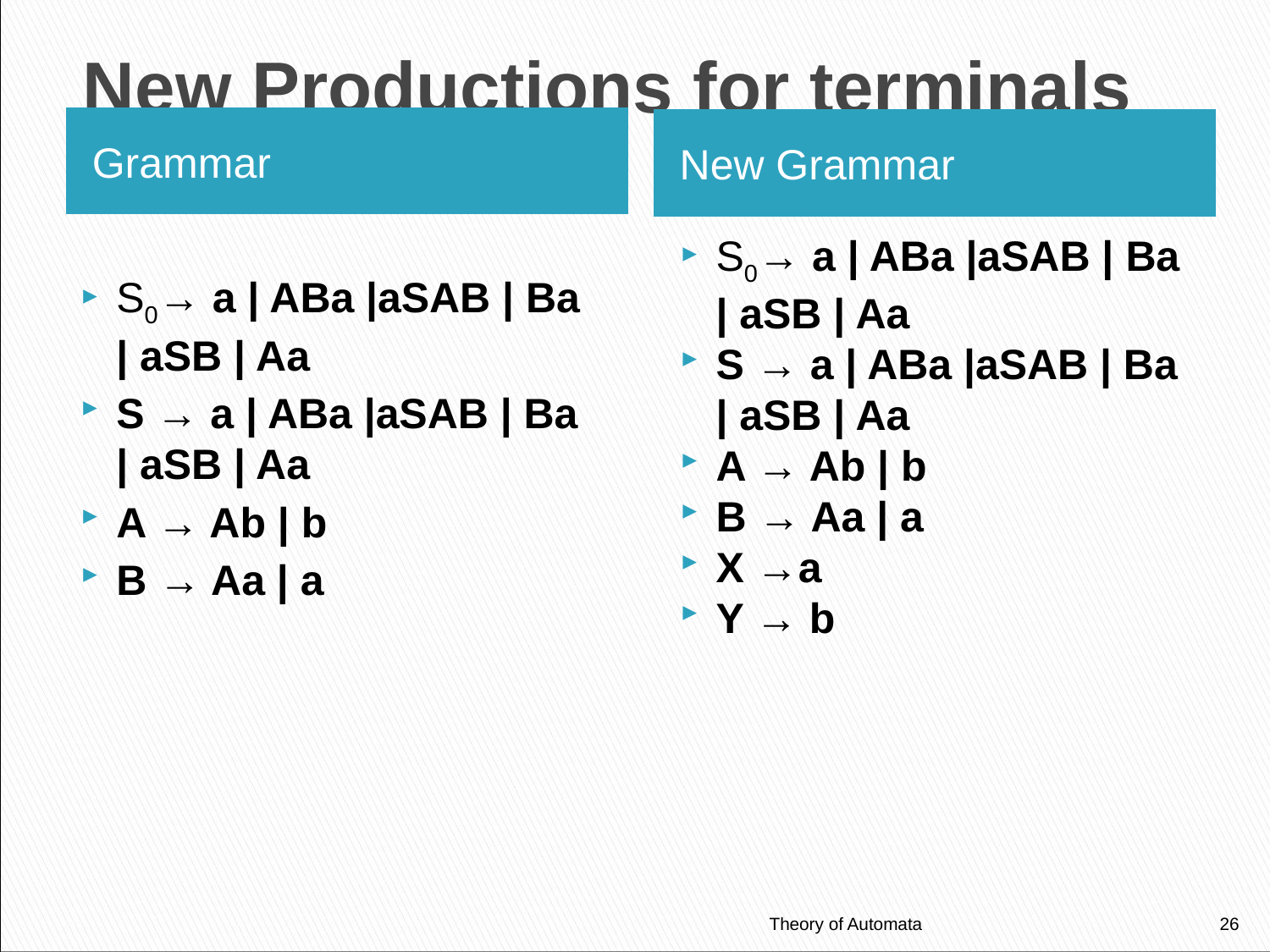

# New Productions for terminals
Grammar
New Grammar
S0→ a | ABa |aSAB | Ba | aSB | Aa
S → a | ABa |aSAB | Ba | aSB | Aa
A → Ab | b
B → Aa | a
X →a
Y → b

S0→ a | ABa |aSAB | Ba | aSB | Aa
S → a | ABa |aSAB | Ba | aSB | Aa
A → Ab | b
B → Aa | a

Theory of Automata
26